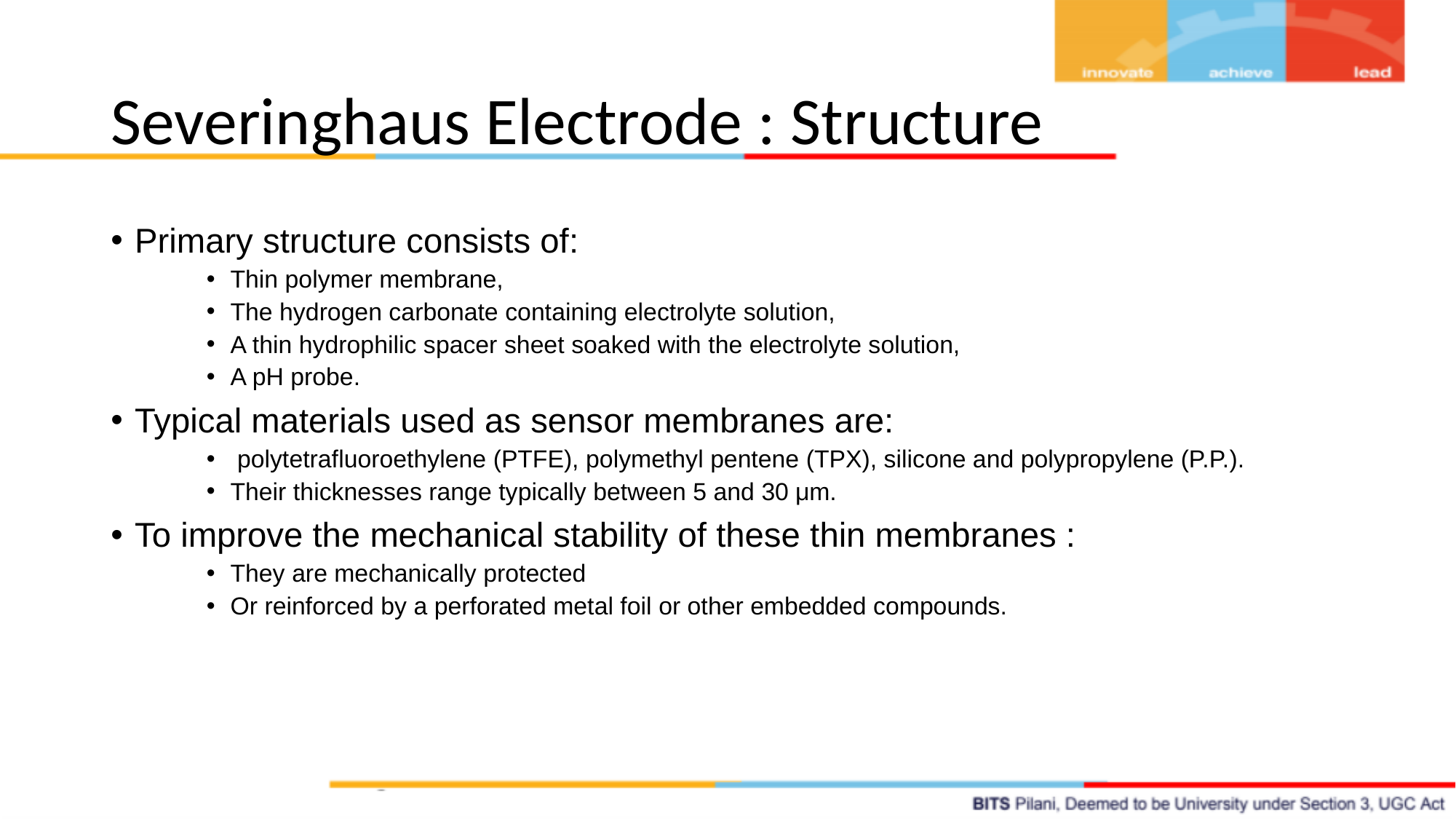

# Severinghaus Electrode : Structure
Primary structure consists of:
Thin polymer membrane,
The hydrogen carbonate containing electrolyte solution,
A thin hydrophilic spacer sheet soaked with the electrolyte solution,
A pH probe.
Typical materials used as sensor membranes are:
 polytetrafluoroethylene (PTFE), polymethyl pentene (TPX), silicone and polypropylene (P.P.).
Their thicknesses range typically between 5 and 30 μm.
To improve the mechanical stability of these thin membranes :
They are mechanically protected
Or reinforced by a perforated metal foil or other embedded compounds.